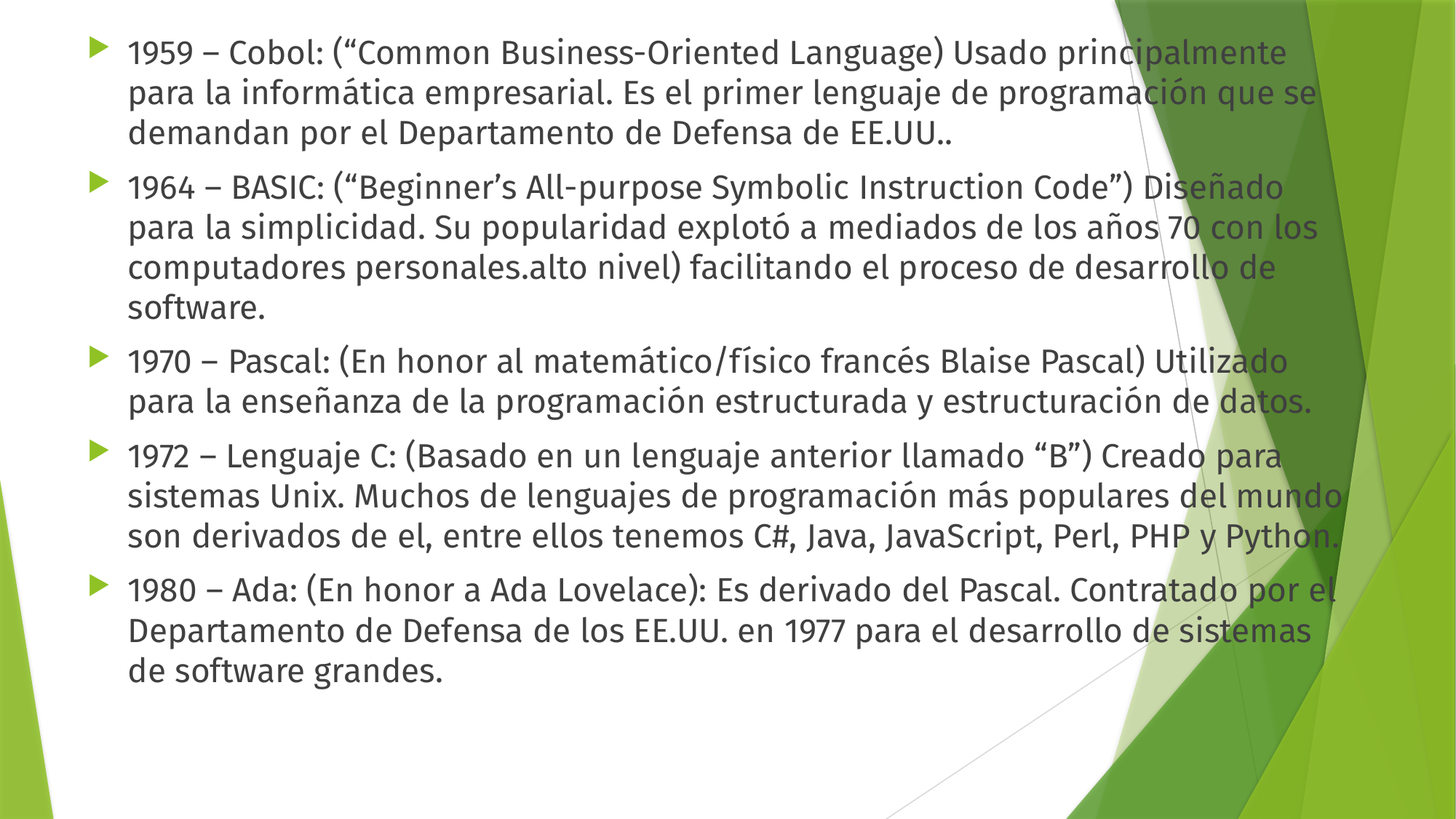

1959 – Cobol: (“Common Business-Oriented Language) Usado principalmente para la informática empresarial. Es el primer lenguaje de programación que se demandan por el Departamento de Defensa de EE.UU..
1964 – BASIC: (“Beginner’s All-purpose Symbolic Instruction Code”) Diseñado para la simplicidad. Su popularidad explotó a mediados de los años 70 con los computadores personales.alto nivel) facilitando el proceso de desarrollo de software.
1970 – Pascal: (En honor al matemático/físico francés Blaise Pascal) Utilizado para la enseñanza de la programación estructurada y estructuración de datos.
1972 – Lenguaje C: (Basado en un lenguaje anterior llamado “B”) Creado para sistemas Unix. Muchos de lenguajes de programación más populares del mundo son derivados de el, entre ellos tenemos C#, Java, JavaScript, Perl, PHP y Python.
1980 – Ada: (En honor a Ada Lovelace): Es derivado del Pascal. Contratado por el Departamento de Defensa de los EE.UU. en 1977 para el desarrollo de sistemas de software grandes.